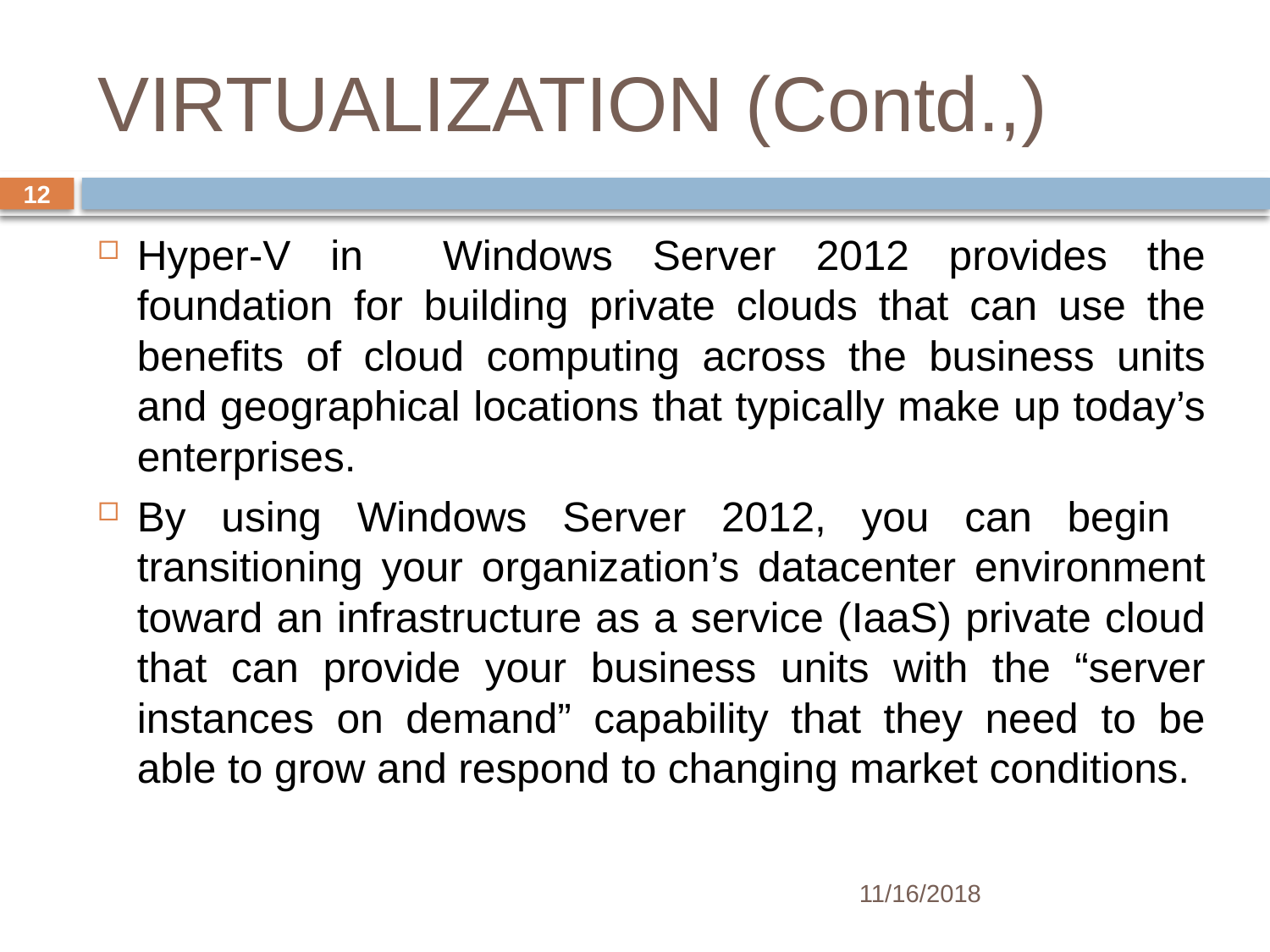

# VIRTUALIZATION (Contd.,)
12
Hyper-V in  Windows Server 2012 provides the foundation for building private clouds that can use the benefits of cloud computing across the business units and geographical locations that typically make up today’s enterprises.
By using Windows Server 2012, you can begin  transitioning your organization’s datacenter environment toward an infrastructure as a service (IaaS) private cloud that can provide your business units with the “server instances on demand” capability that they need to be able to grow and respond to changing market conditions.
11/16/2018